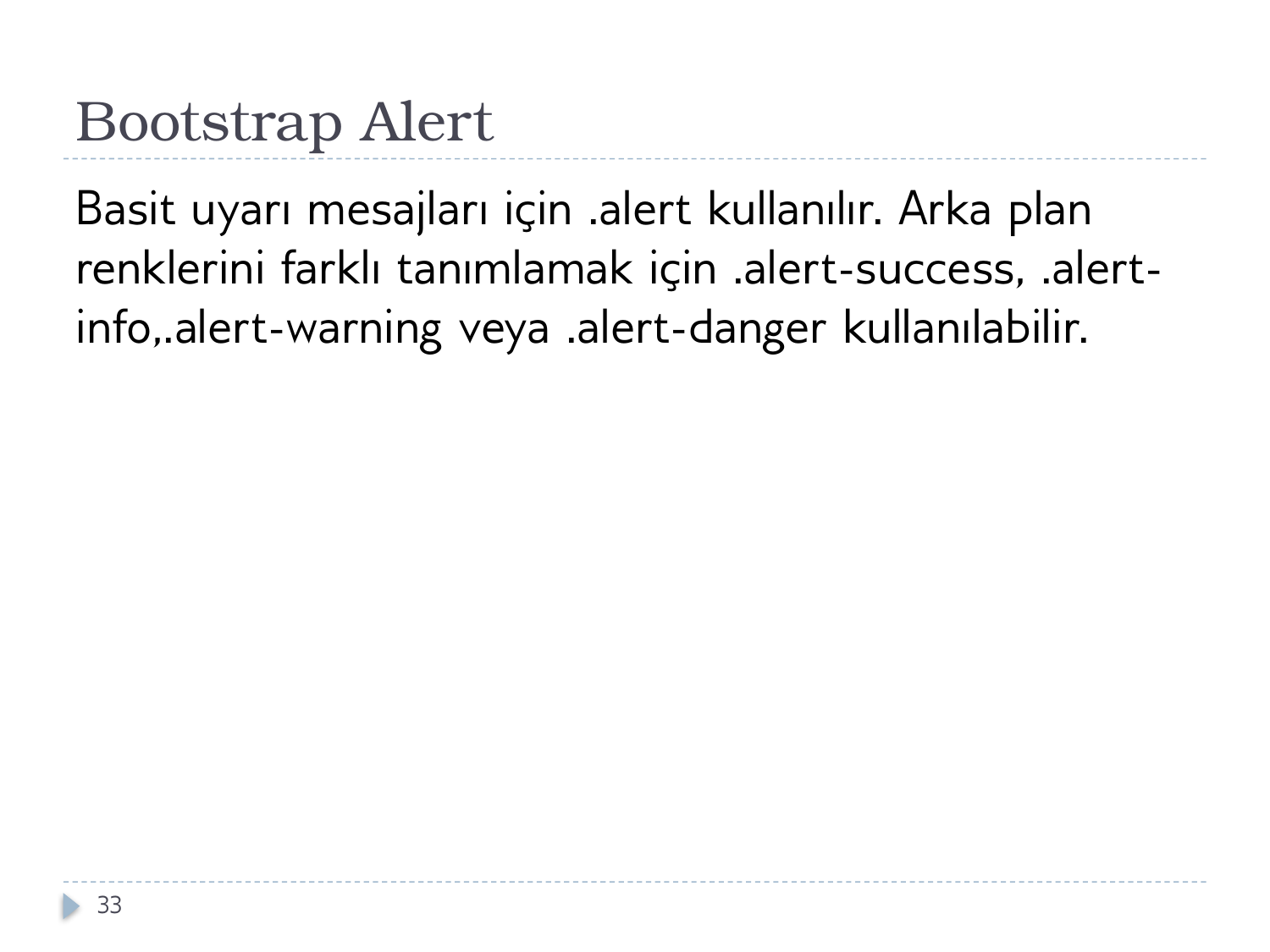

# Bootstrap Alert
Basit uyarı mesajları için .alert kullanılır. Arka plan renklerini farklı tanımlamak için .alert-success, .alert-info,.alert-warning veya .alert-danger kullanılabilir.

33